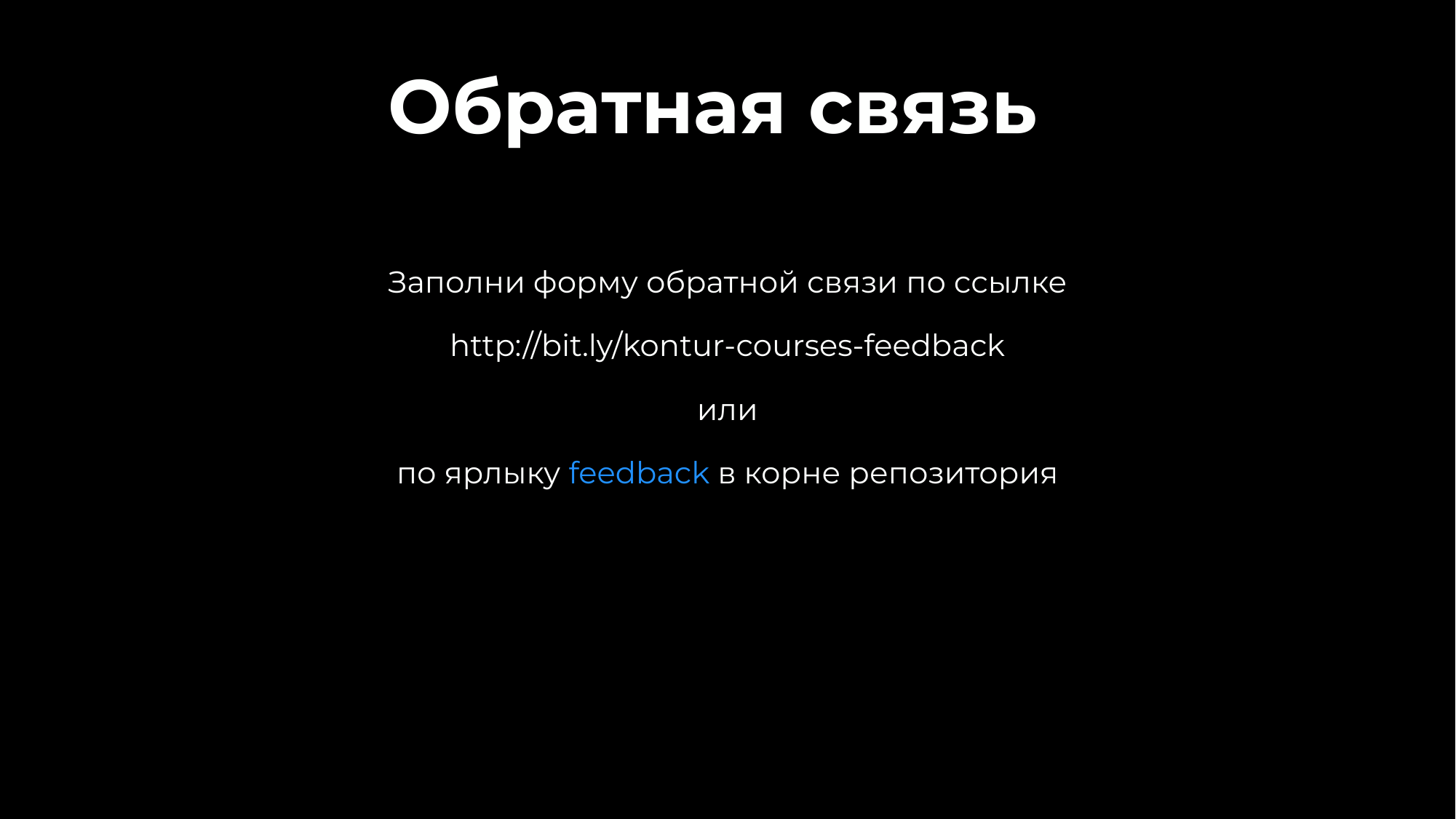

# Обратная связь
Заполни форму обратной связи по ссылке
http://bit.ly/kontur-courses-feedback
или
по ярлыку feedback в корне репозитория